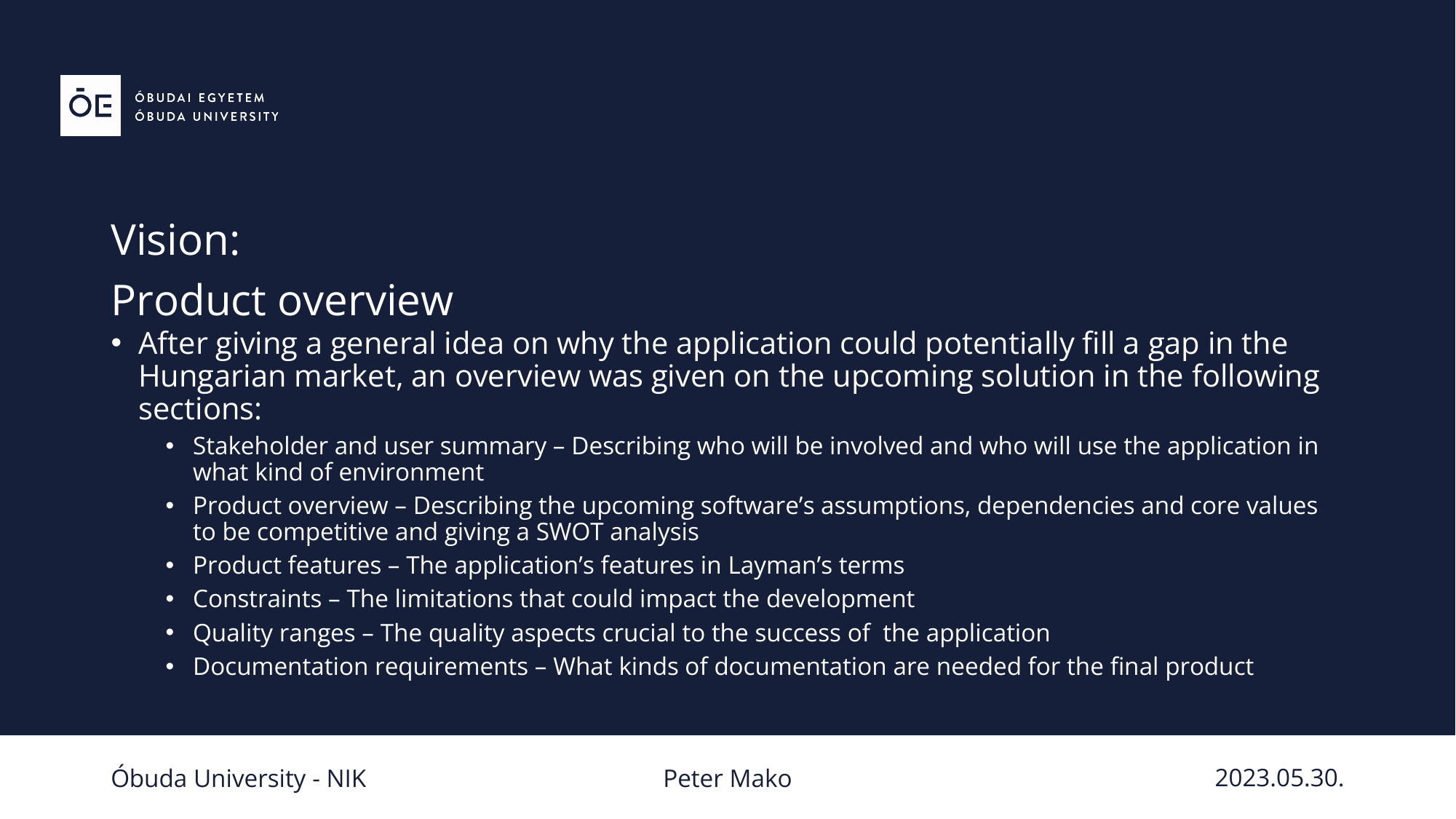

Vision:
Product overview
After giving a general idea on why the application could potentially fill a gap in the Hungarian market, an overview was given on the upcoming solution in the following sections:
Stakeholder and user summary – Describing who will be involved and who will use the application in what kind of environment
Product overview – Describing the upcoming software’s assumptions, dependencies and core values to be competitive and giving a SWOT analysis
Product features – The application’s features in Layman’s terms
Constraints – The limitations that could impact the development
Quality ranges – The quality aspects crucial to the success of  the application
Documentation requirements – What kinds of documentation are needed for the final product

2023.05.30.
Peter Mako
Óbuda University - NIK